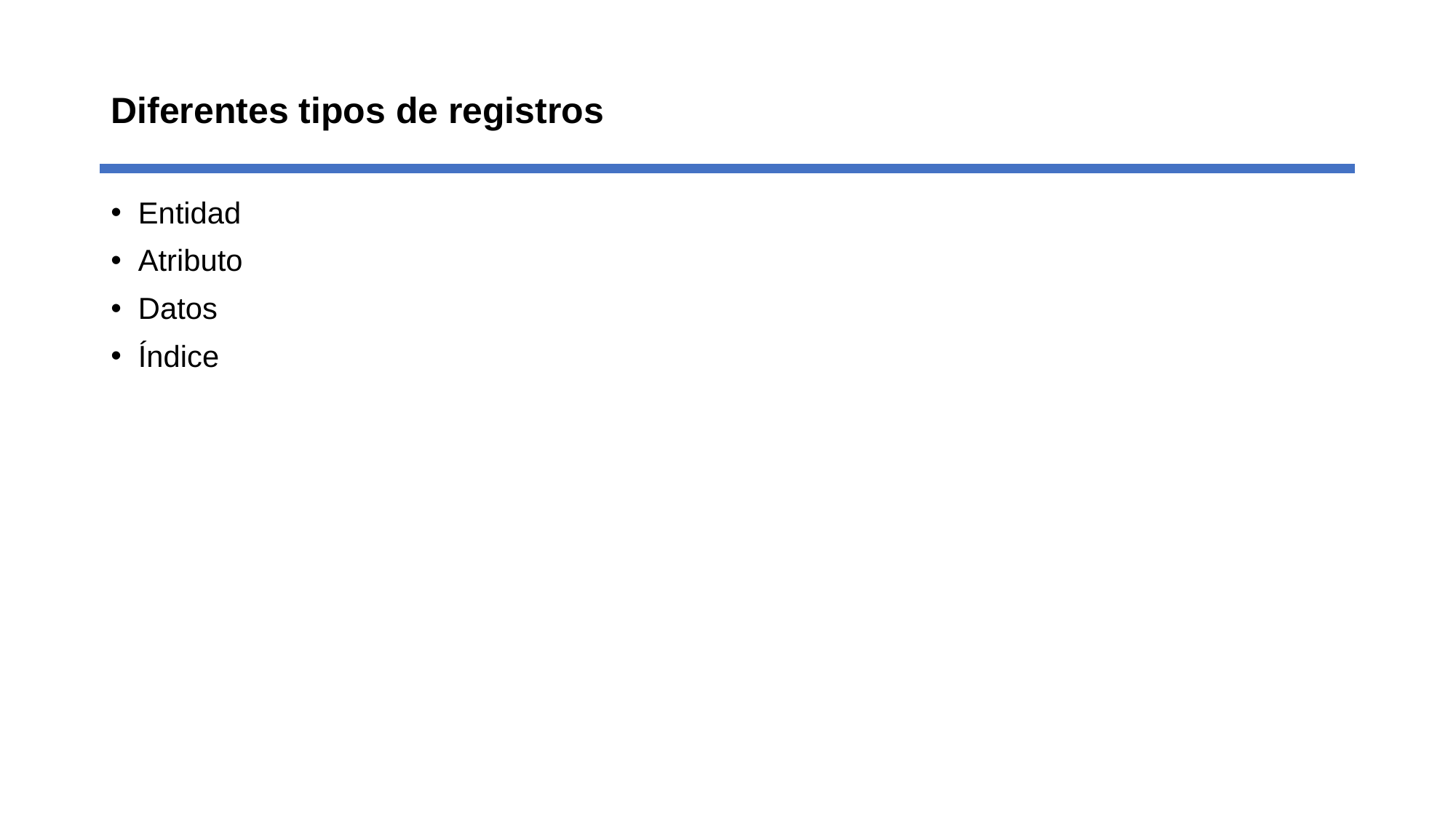

# Diferentes tipos de registros
Entidad
Atributo
Datos
Índice